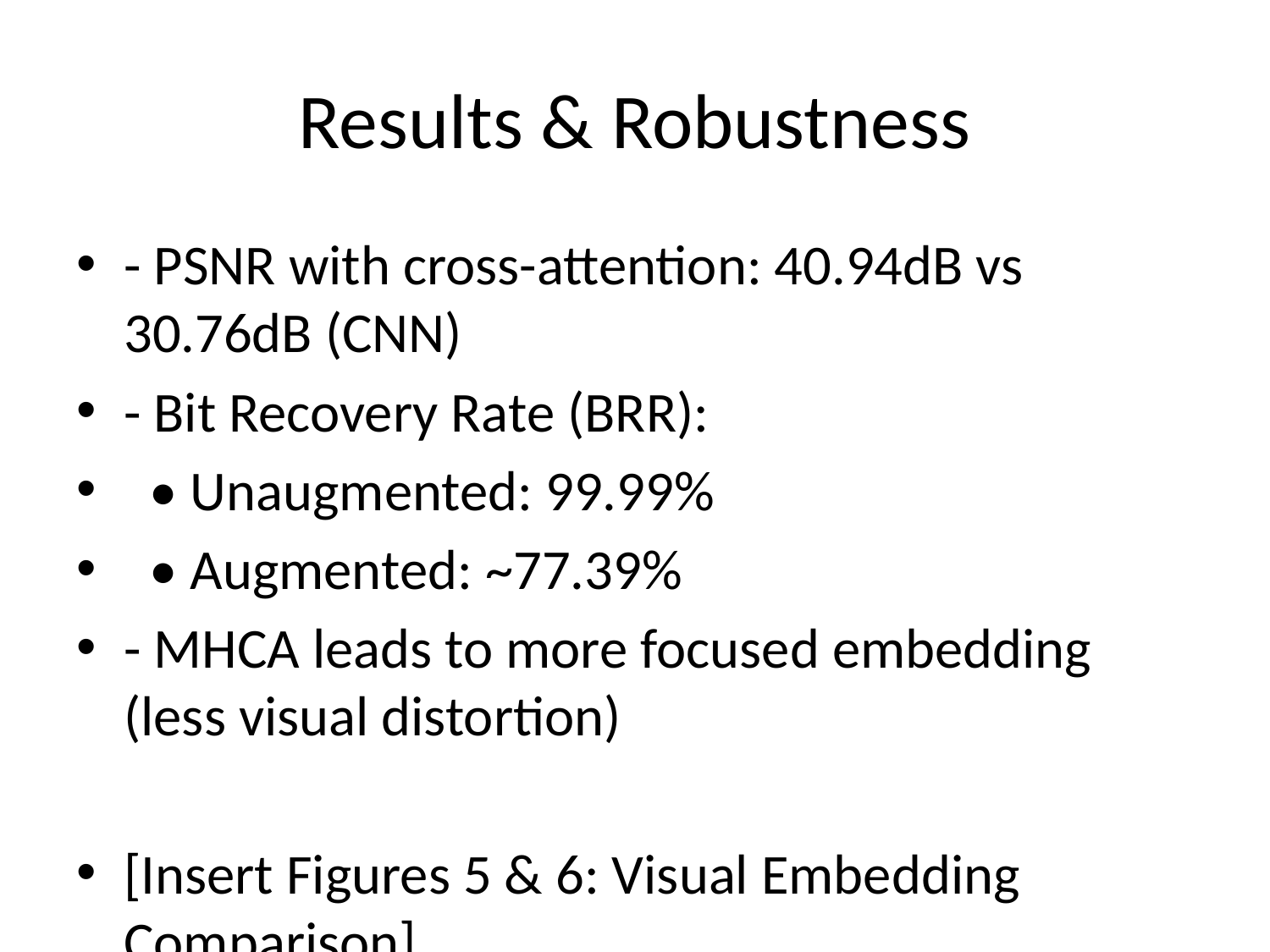

# Results & Robustness
- PSNR with cross-attention: 40.94dB vs 30.76dB (CNN)
- Bit Recovery Rate (BRR):
  • Unaugmented: 99.99%
  • Augmented: ~77.39%
- MHCA leads to more focused embedding (less visual distortion)

[Insert Figures 5 & 6: Visual Embedding Comparison]